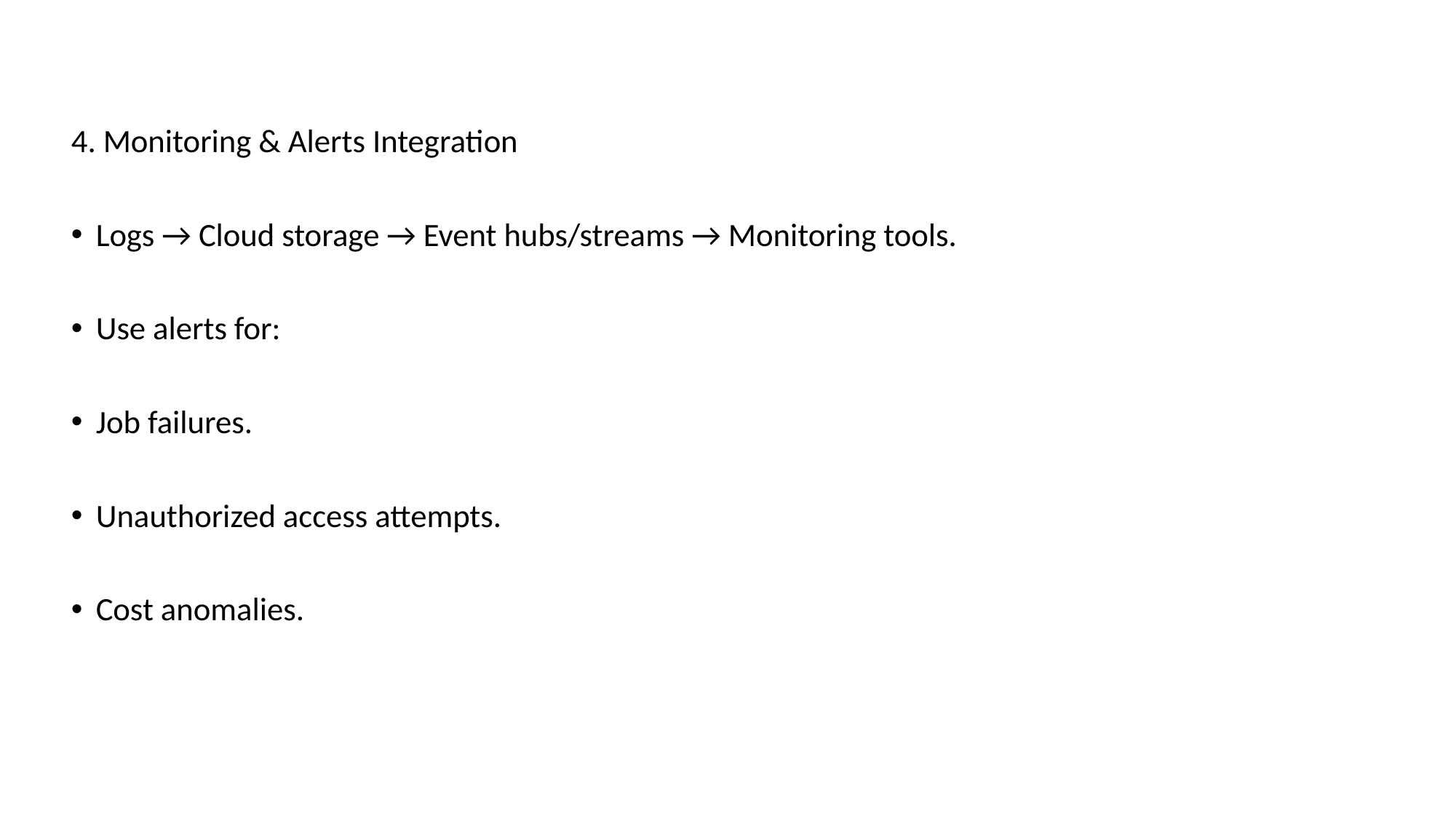

4. Monitoring & Alerts Integration

Logs → Cloud storage → Event hubs/streams → Monitoring tools.

Use alerts for:

Job failures.

Unauthorized access attempts.

Cost anomalies.